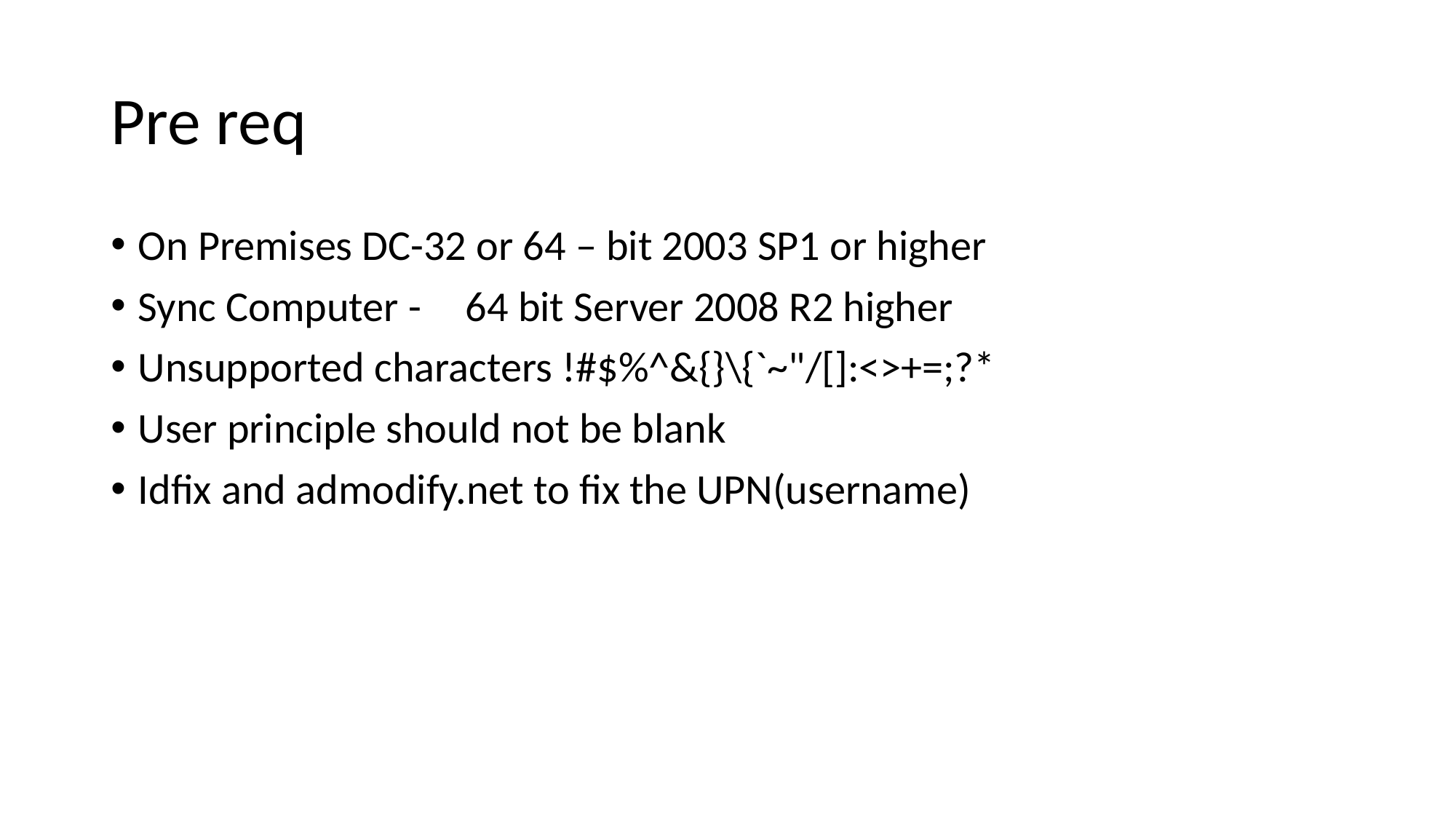

# Pre req
On Premises DC-32 or 64 – bit 2003 SP1 or higher
Sync Computer - 	64 bit Server 2008 R2 higher
Unsupported characters !#$%^&{}\{`~"/[]:<>+=;?*
User principle should not be blank
Idfix and admodify.net to fix the UPN(username)